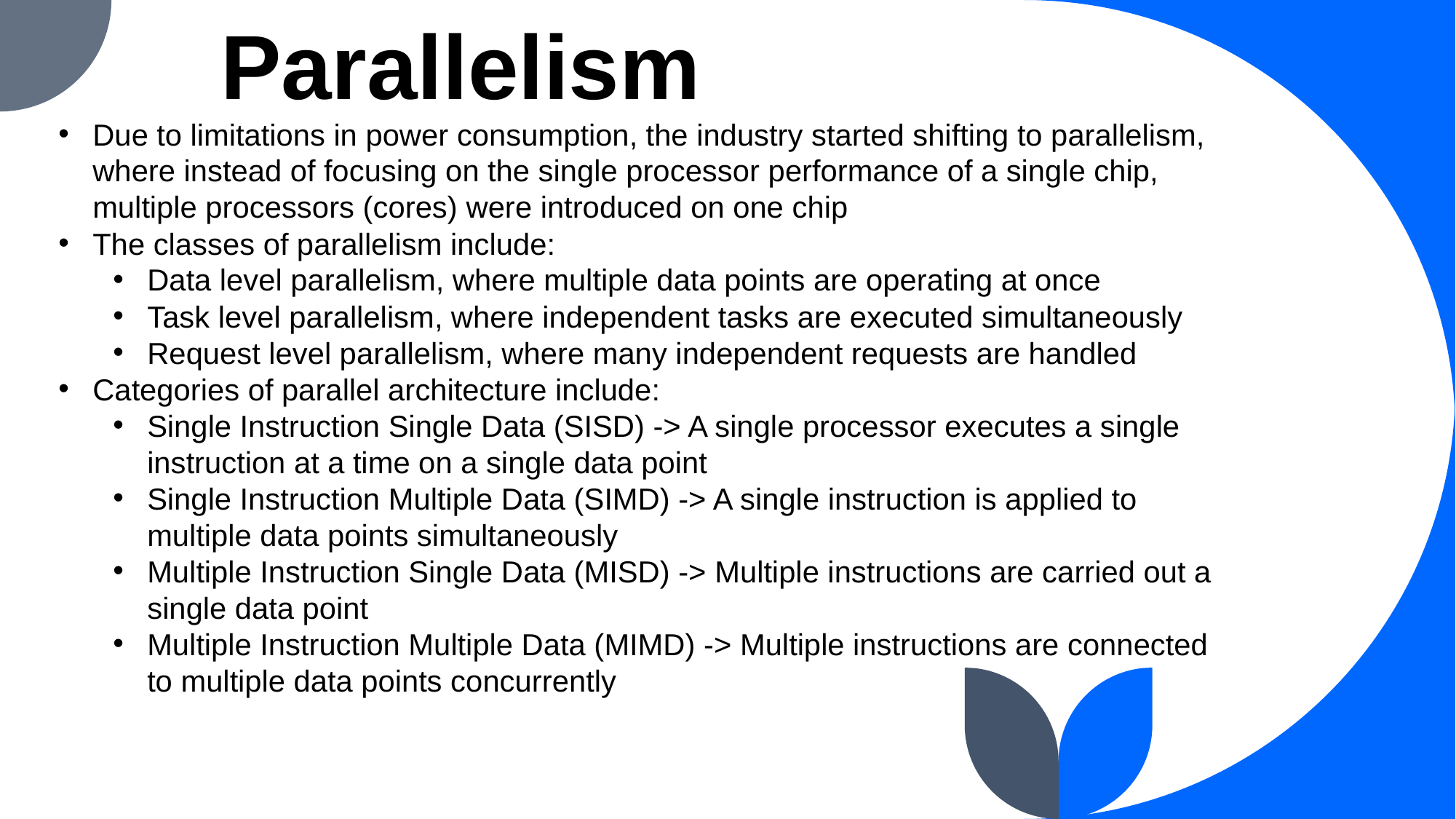

# Parallelism
Due to limitations in power consumption, the industry started shifting to parallelism, where instead of focusing on the single processor performance of a single chip, multiple processors (cores) were introduced on one chip
The classes of parallelism include:
Data level parallelism, where multiple data points are operating at once
Task level parallelism, where independent tasks are executed simultaneously
Request level parallelism, where many independent requests are handled
Categories of parallel architecture include:
Single Instruction Single Data (SISD) -> A single processor executes a single instruction at a time on a single data point
Single Instruction Multiple Data (SIMD) -> A single instruction is applied to multiple data points simultaneously
Multiple Instruction Single Data (MISD) -> Multiple instructions are carried out a single data point
Multiple Instruction Multiple Data (MIMD) -> Multiple instructions are connected to multiple data points concurrently